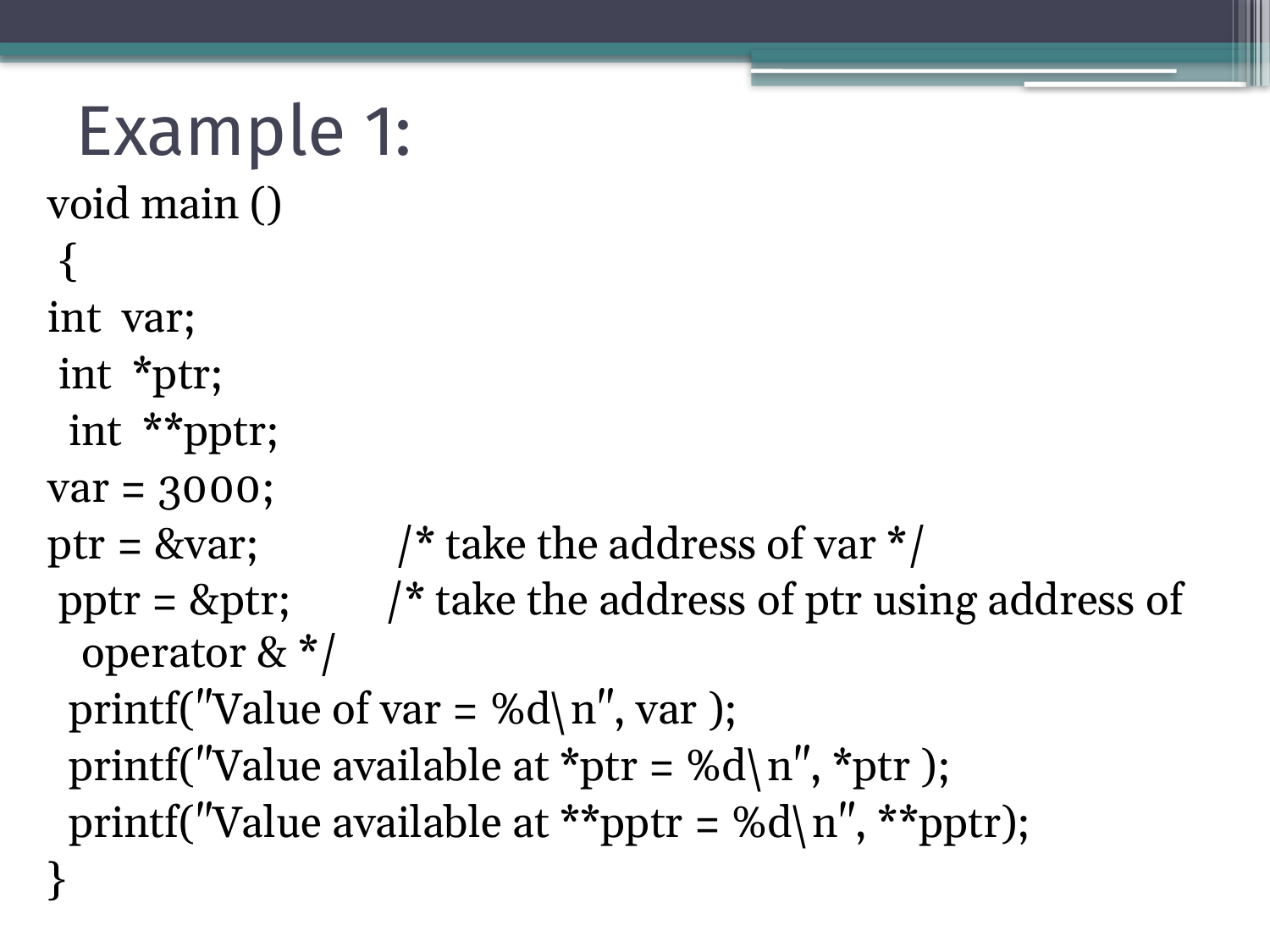

# Example 1:
void main ()
 {
int  var;
 int  *ptr;
  int  **pptr;
var = 3000;
ptr = &var;             /* take the address of var */
 pptr = &ptr;         /* take the address of ptr using address of  				operator & */
  printf("Value of var = %d\n", var );
  printf("Value available at *ptr = %d\n", *ptr );
  printf("Value available at **pptr = %d\n", **pptr);
}